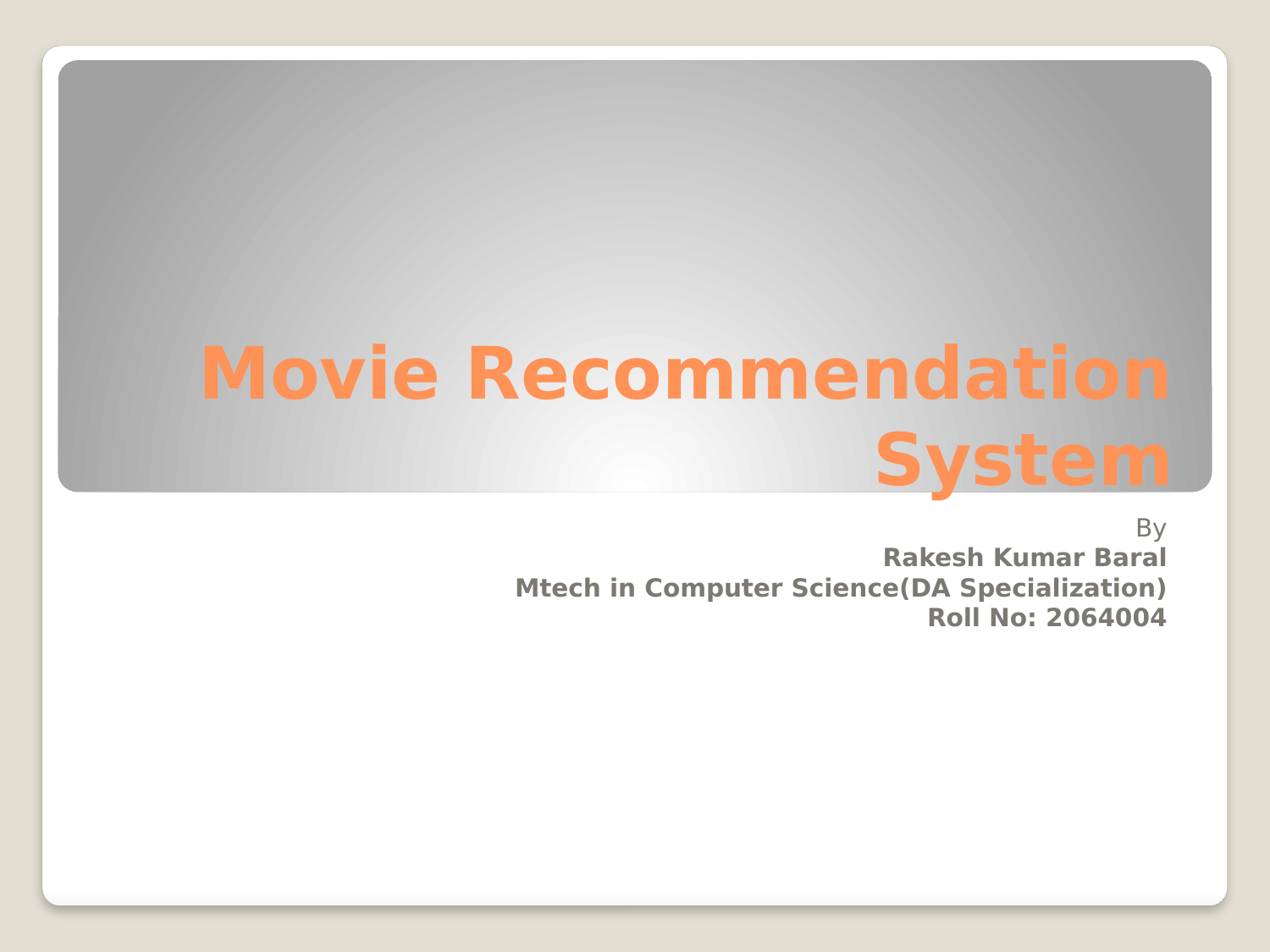

# Movie Recommendation System
By
Rakesh Kumar Baral
Mtech in Computer Science(DA Specialization)
Roll No: 2064004